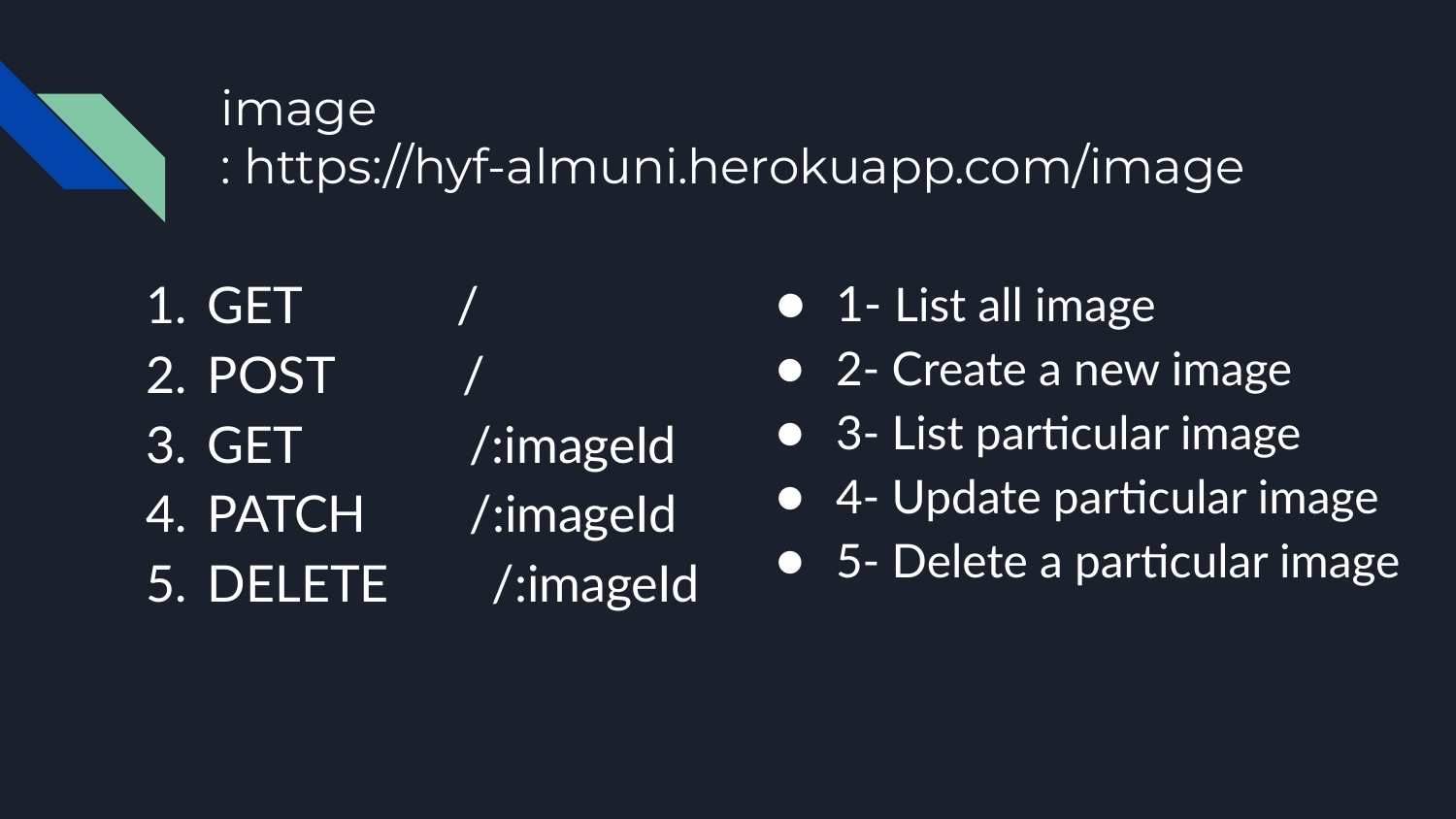

# image
: https://hyf-almuni.herokuapp.com/image
GET            /
POST          /
GET             /:imageId
PATCH        /:imageId
DELETE        /:imageId
1- List all image
2- Create a new image
3- List particular image
4- Update particular image
5- Delete a particular image